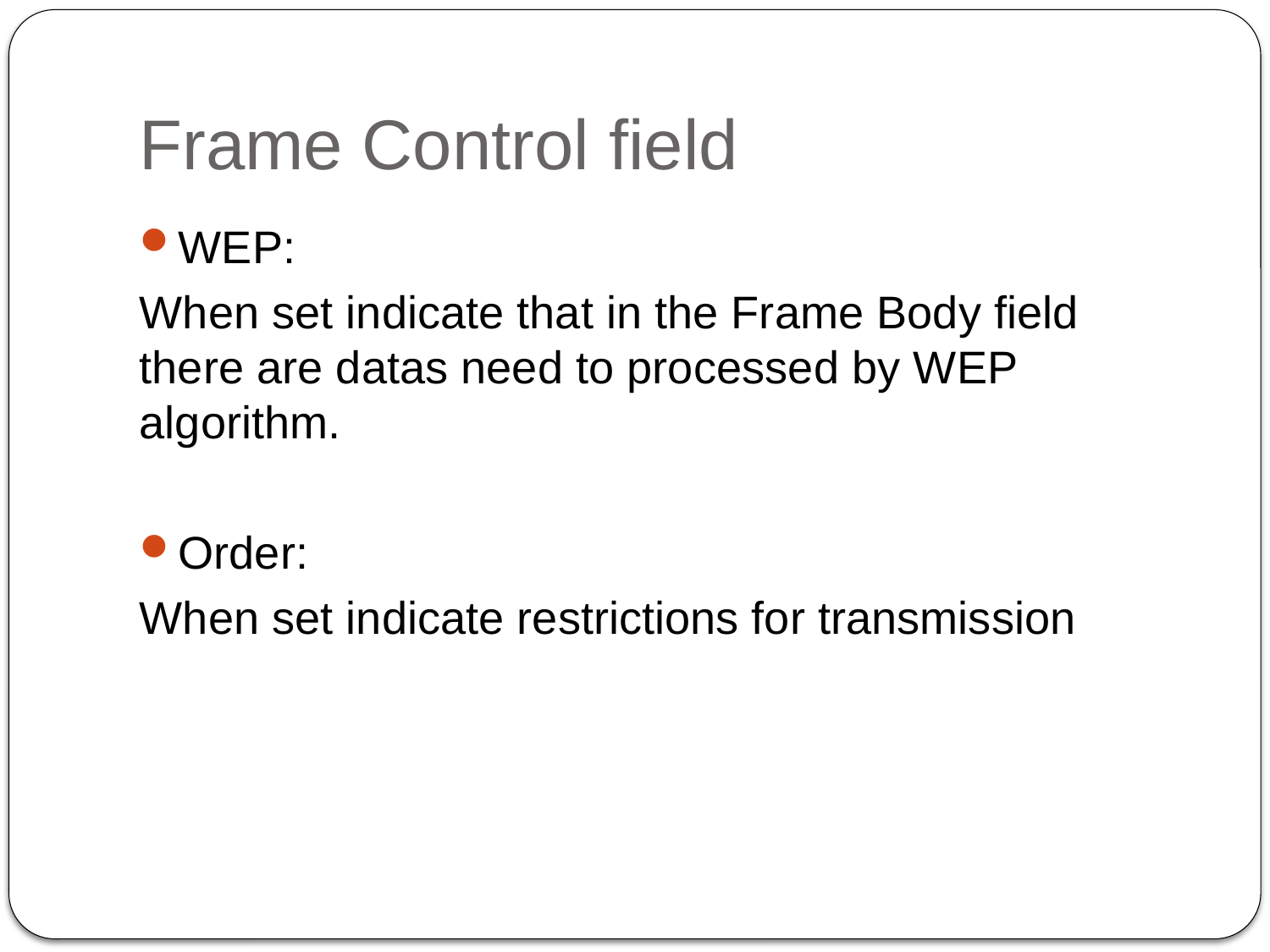

# Frame Control field
WEP:
When set indicate that in the Frame Body field there are datas need to processed by WEP algorithm.

Order:
When set indicate restrictions for transmission